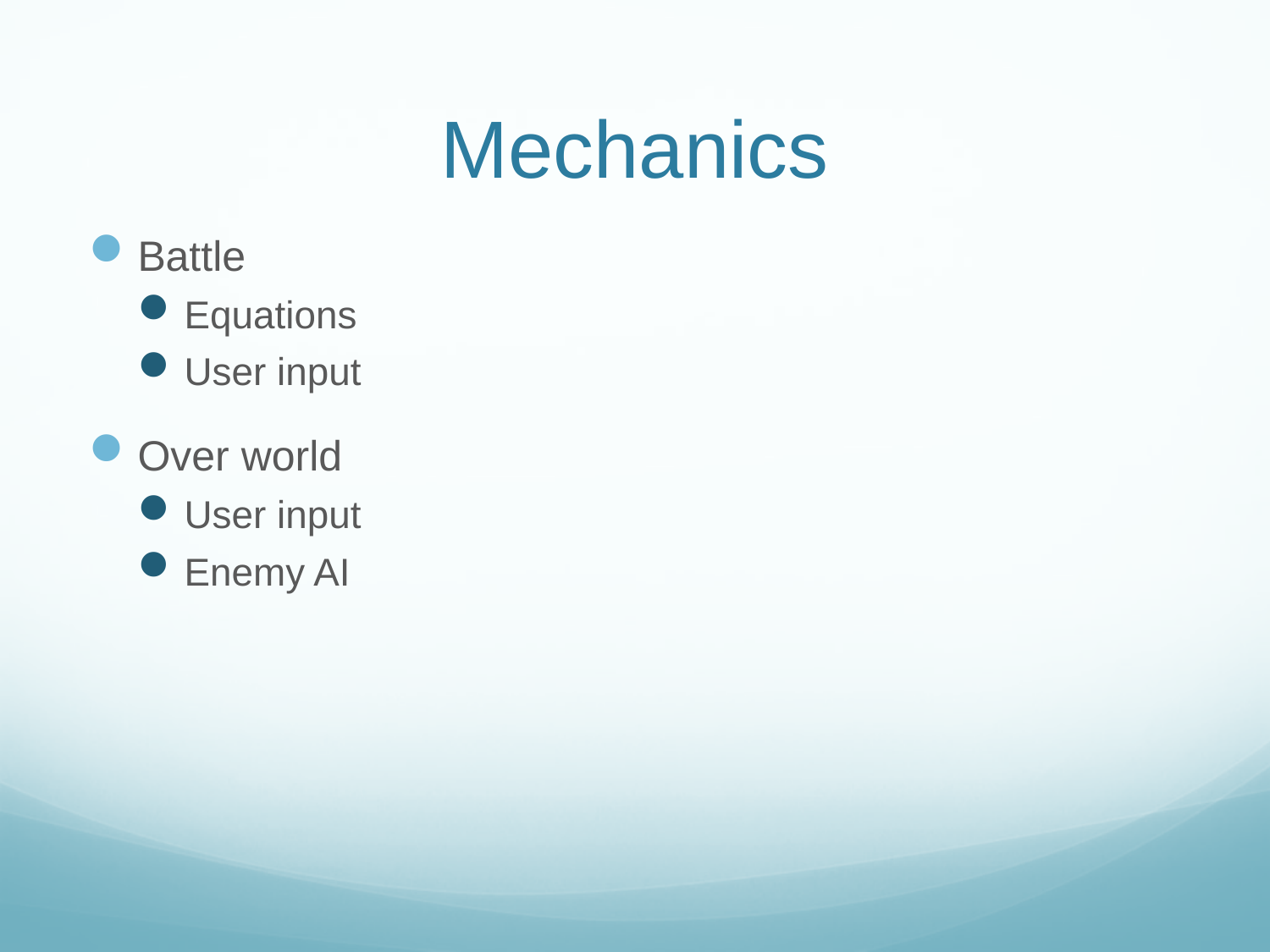

# Mechanics
Battle
Equations
User input
Over world
User input
Enemy AI